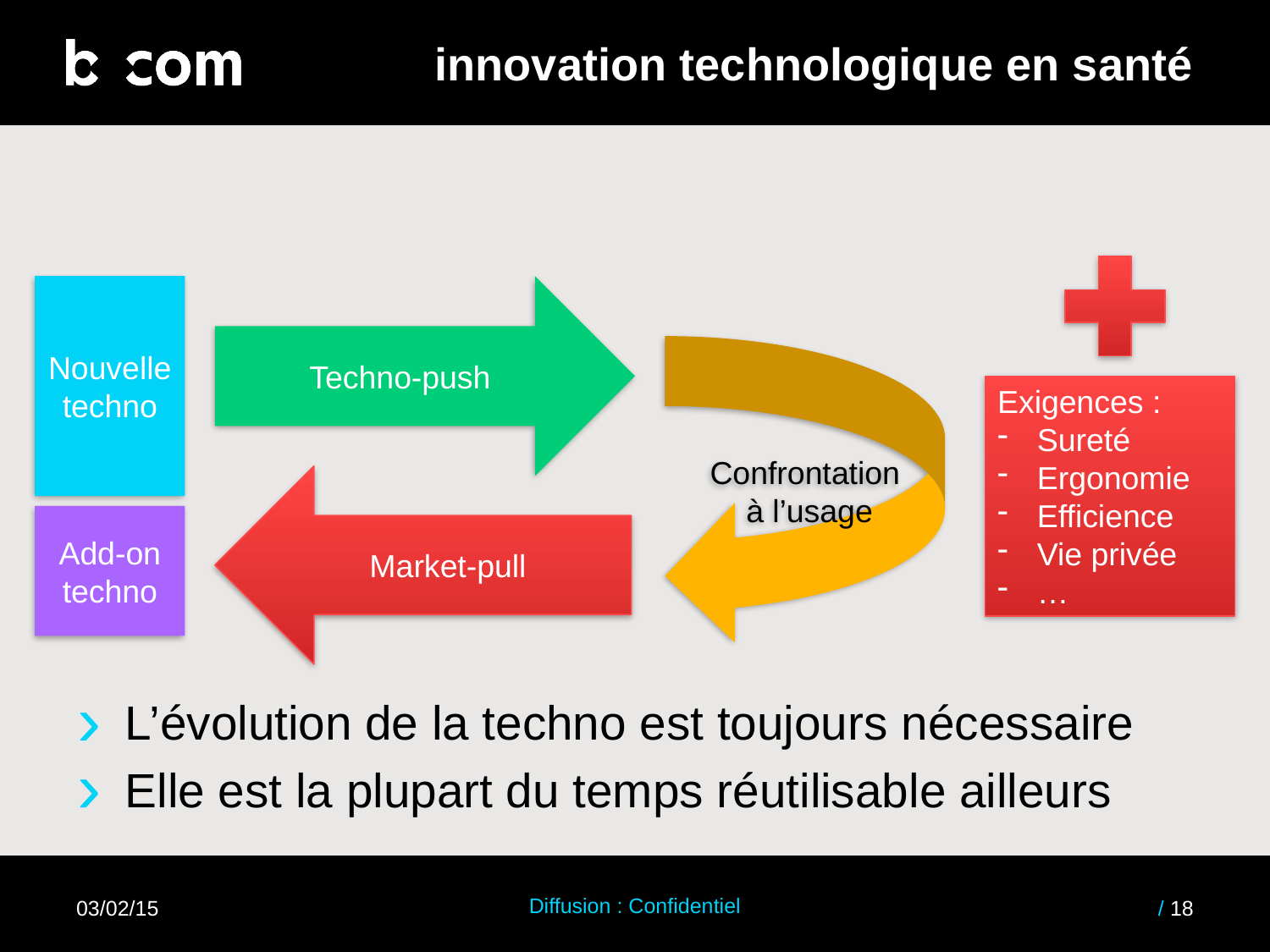

# innovation technologique en santé

Nouvelle techno
Techno-push
Confrontation
 à l’usage

Exigences :
Sureté
Ergonomie
Efficience
Vie privée
…

Market-pull
Add-on
techno
L’évolution de la techno est toujours nécessaire
Elle est la plupart du temps réutilisable ailleurs